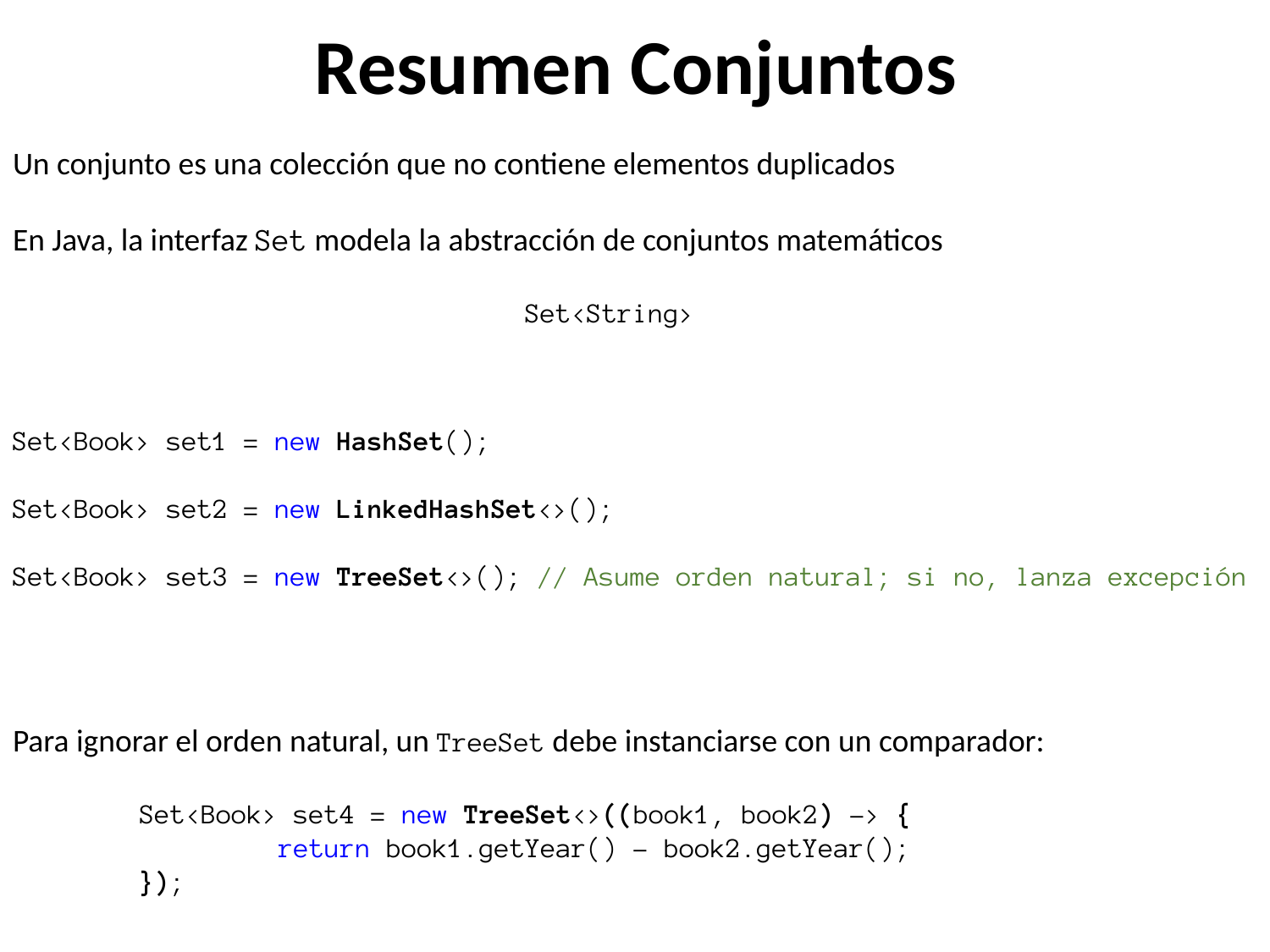

# Resumen Conjuntos
Un conjunto es una colección que no contiene elementos duplicados

En Java, la interfaz Set modela la abstracción de conjuntos matemáticos

Set<String>
Set<Book> set1 = new HashSet();

Set<Book> set2 = new LinkedHashSet<>();

Set<Book> set3 = new TreeSet<>(); // Asume orden natural; si no, lanza excepción
Para ignorar el orden natural, un TreeSet debe instanciarse con un comparador:

Set<Book> set4 = new TreeSet<>((book1, book2) -> {
         return book1.getYear() - book2.getYear();
});